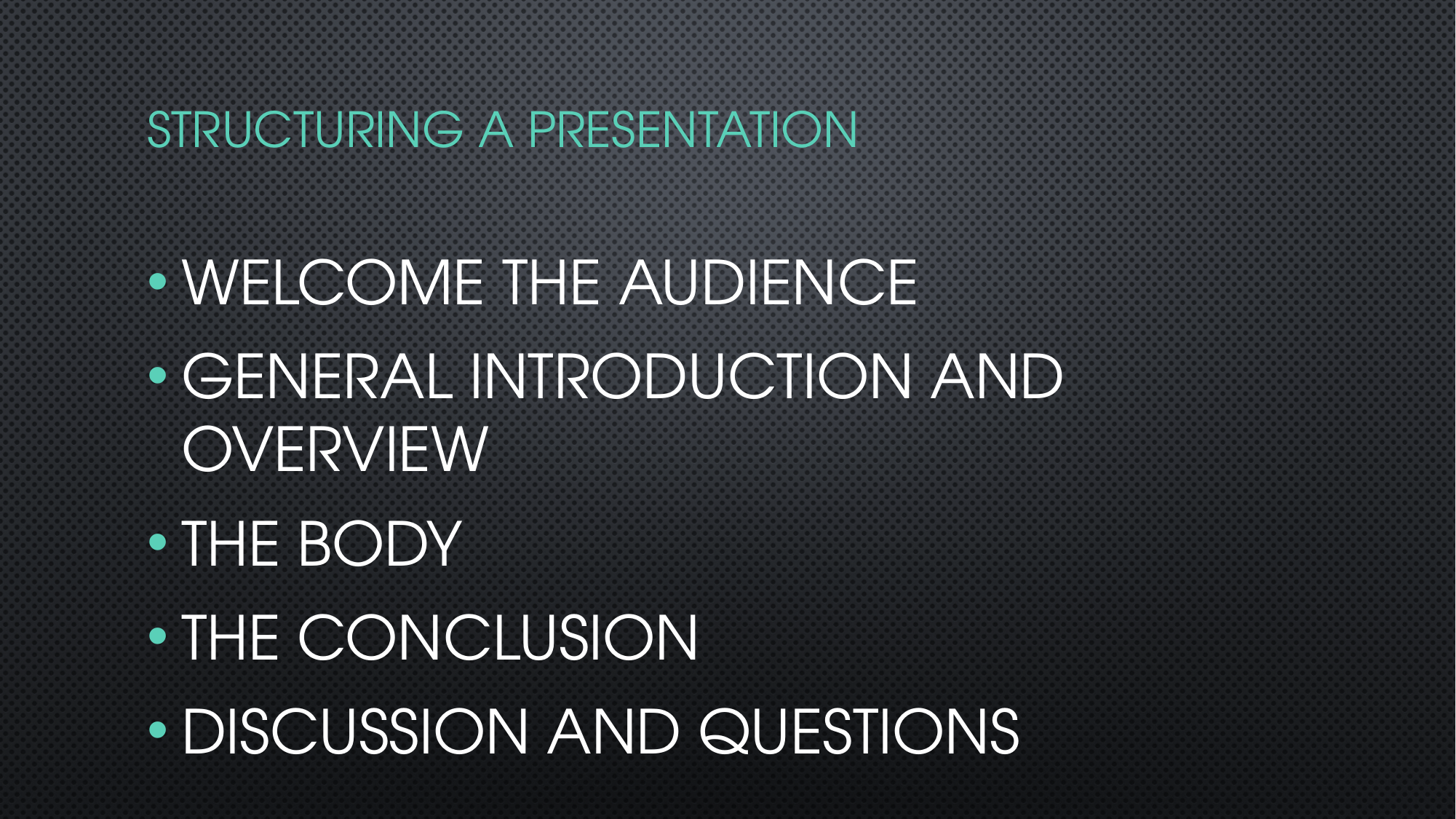

# Structuring a presentation
welcome the audience
general introduction and overview
the body
the conclusion
discussion and questions